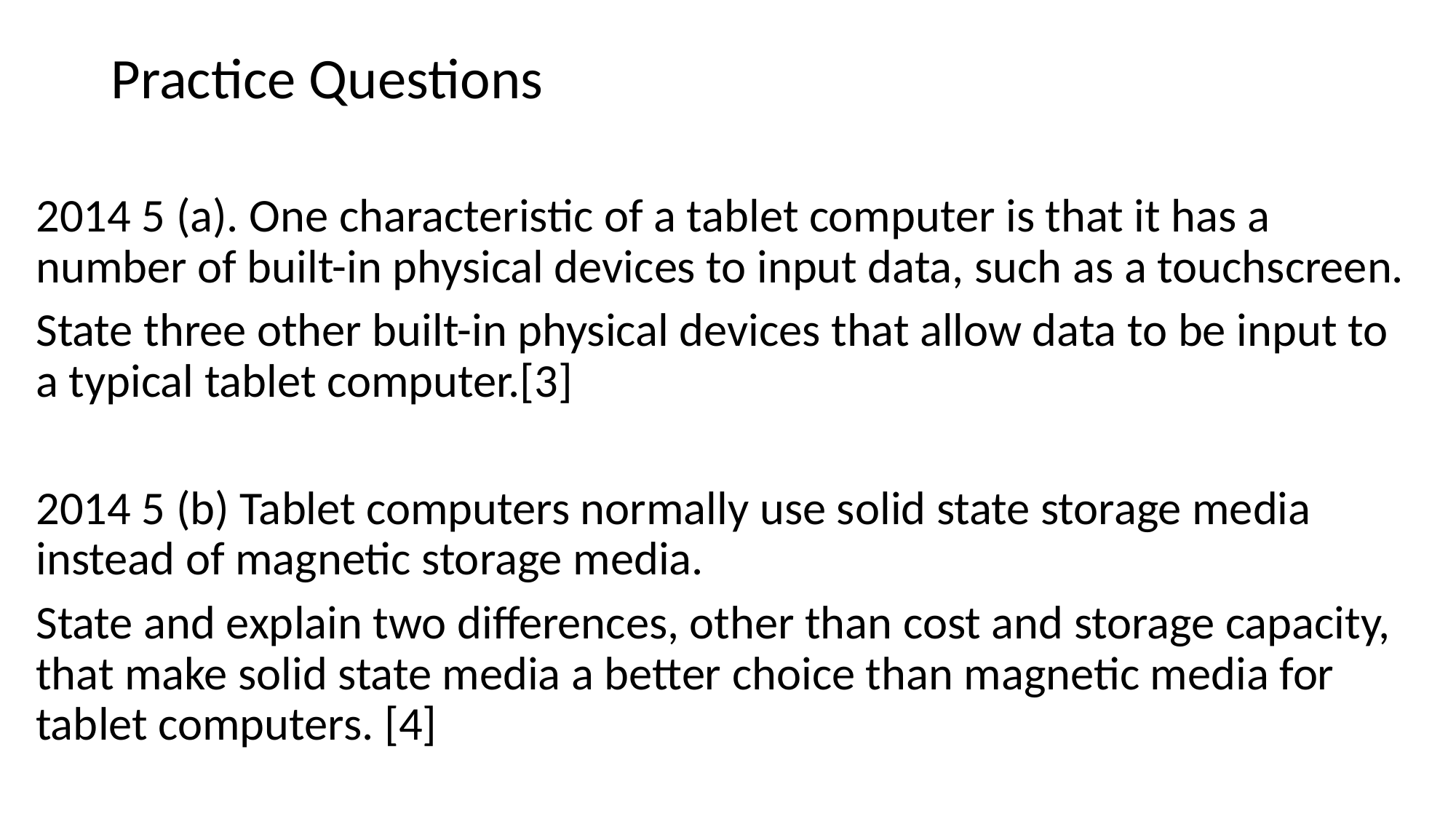

# Practice Questions
2014 5 (a). One characteristic of a tablet computer is that it has a number of built-in physical devices to input data, such as a touchscreen.
State three other built-in physical devices that allow data to be input to a typical tablet computer.[3]

2014 5 (b) Tablet computers normally use solid state storage media instead of magnetic storage media.
State and explain two differences, other than cost and storage capacity, that make solid state media a better choice than magnetic media for tablet computers. [4]